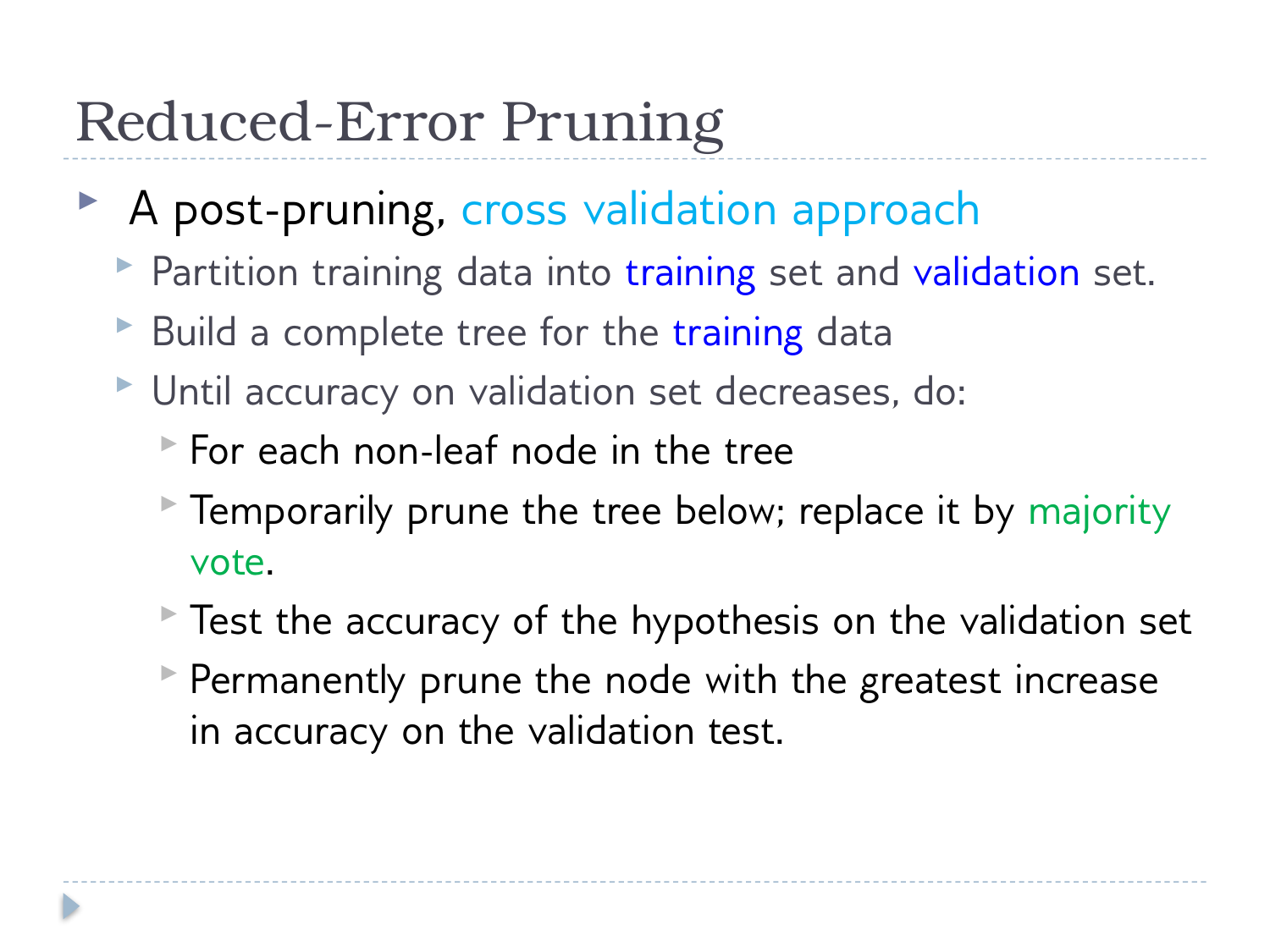

# Reduced-Error Pruning
 A post-pruning, cross validation approach
Partition training data into training set and validation set.
Build a complete tree for the training data
Until accuracy on validation set decreases, do:
For each non-leaf node in the tree
Temporarily prune the tree below; replace it by majority vote.
Test the accuracy of the hypothesis on the validation set
Permanently prune the node with the greatest increase in accuracy on the validation test.